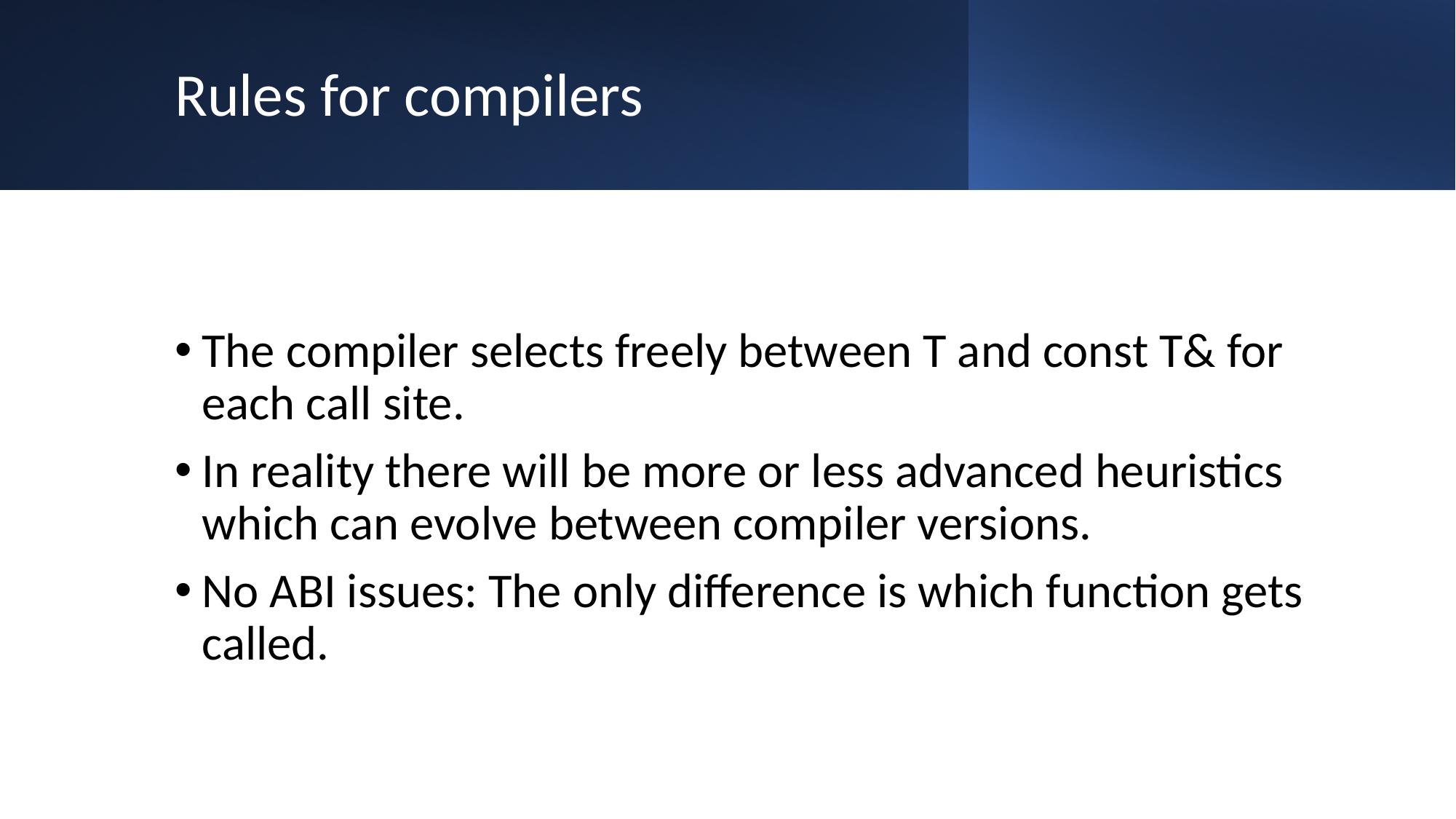

# Rules for compilers
The compiler selects freely between T and const T& for each call site.
In reality there will be more or less advanced heuristics which can evolve between compiler versions.
No ABI issues: The only difference is which function gets called.